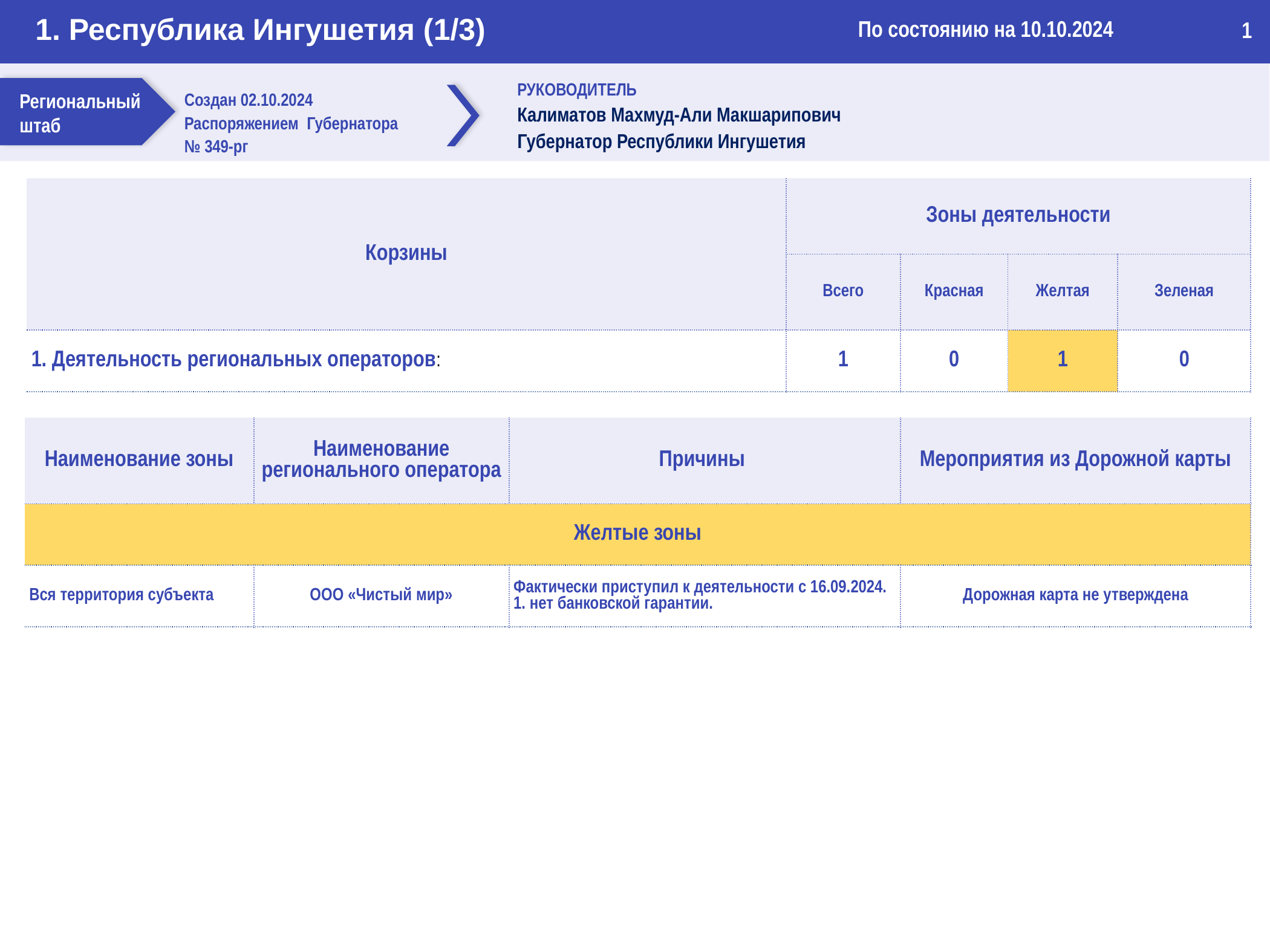

1. Республика Ингушетия (1/3)
По состоянию на 10.10.2024
1

Региональный штаб
Создан 02.10.2024
Распоряжением  Губернатора
№ 349-рг

РУКОВОДИТЕЛЬ
Калиматов Махмуд-Али Макшарипович
Губернатор Республики Ингушетия
| Корзины | Зоны деятельности |  |  |  |
| --- | --- | --- | --- | --- |
|  | Всего | Красная | Желтая | Зеленая |
| 1. Деятельность региональных операторов: | 1 | 0 | 1 | 0 |
| Наименование зоны | Наименование регионального оператора | Причины | Мероприятия из Дорожной карты |
| --- | --- | --- | --- |
| Желтые зоны |  |  |  |
| Вся территория субъекта | ООО «Чистый мир» | Фактически приступил к деятельности с 16.09.2024. 1. нет банковской гарантии. | Дорожная карта не утверждена |